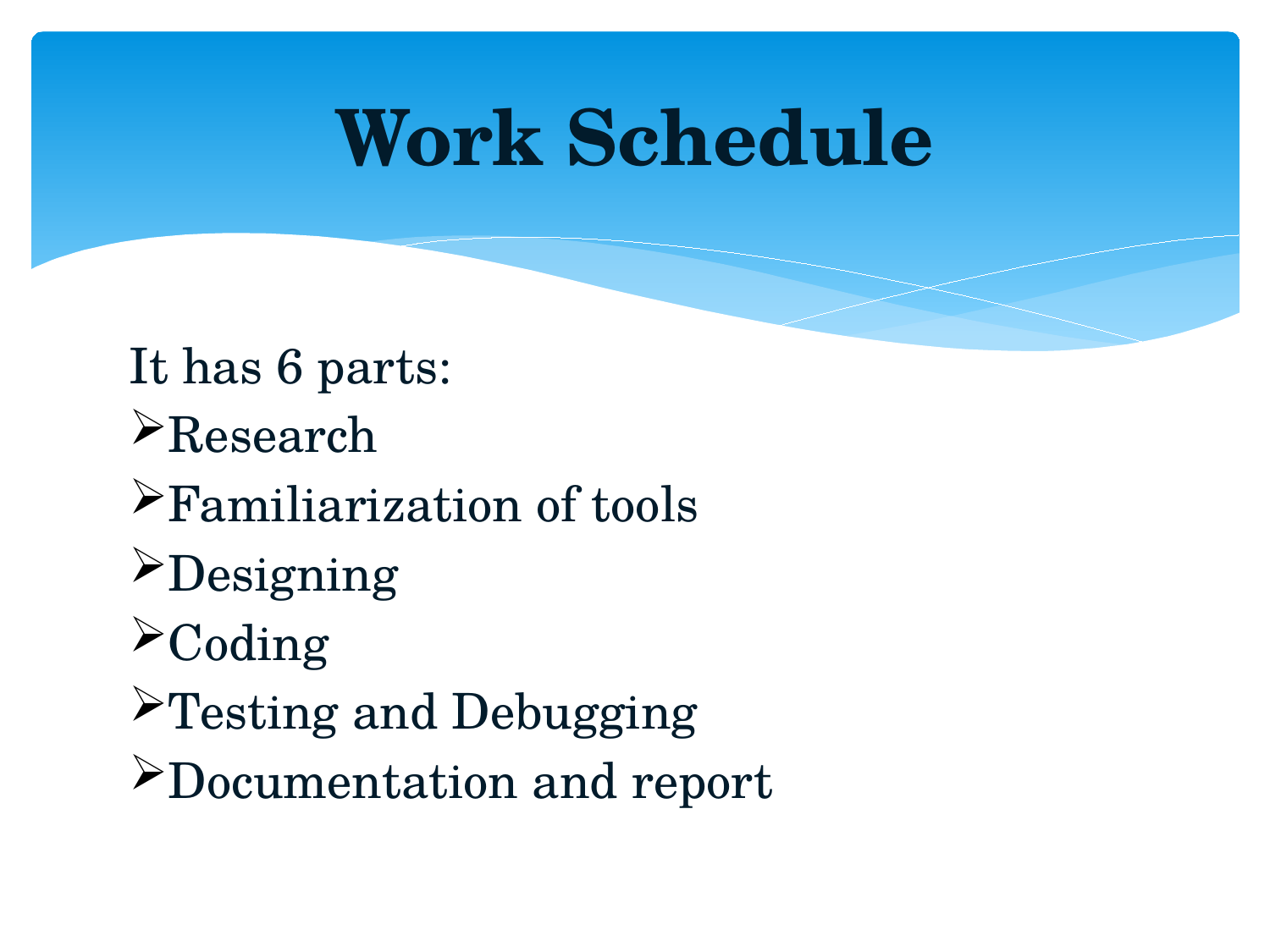

# Work Schedule
It has 6 parts:
Research
Familiarization of tools
Designing
Coding
Testing and Debugging
Documentation and report